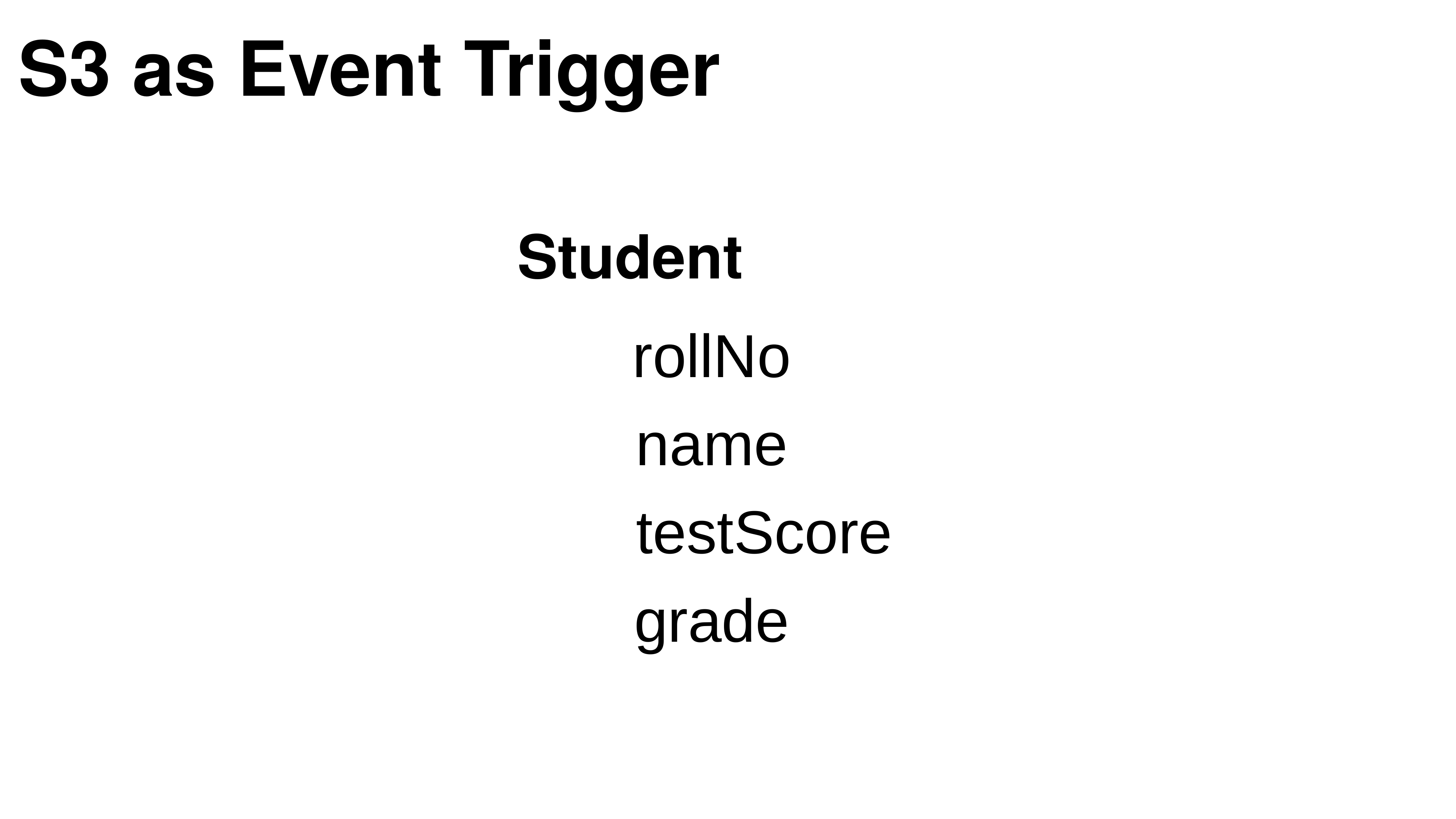

S3 as Event Trigger
Student
rollNo
name
testScore
grade